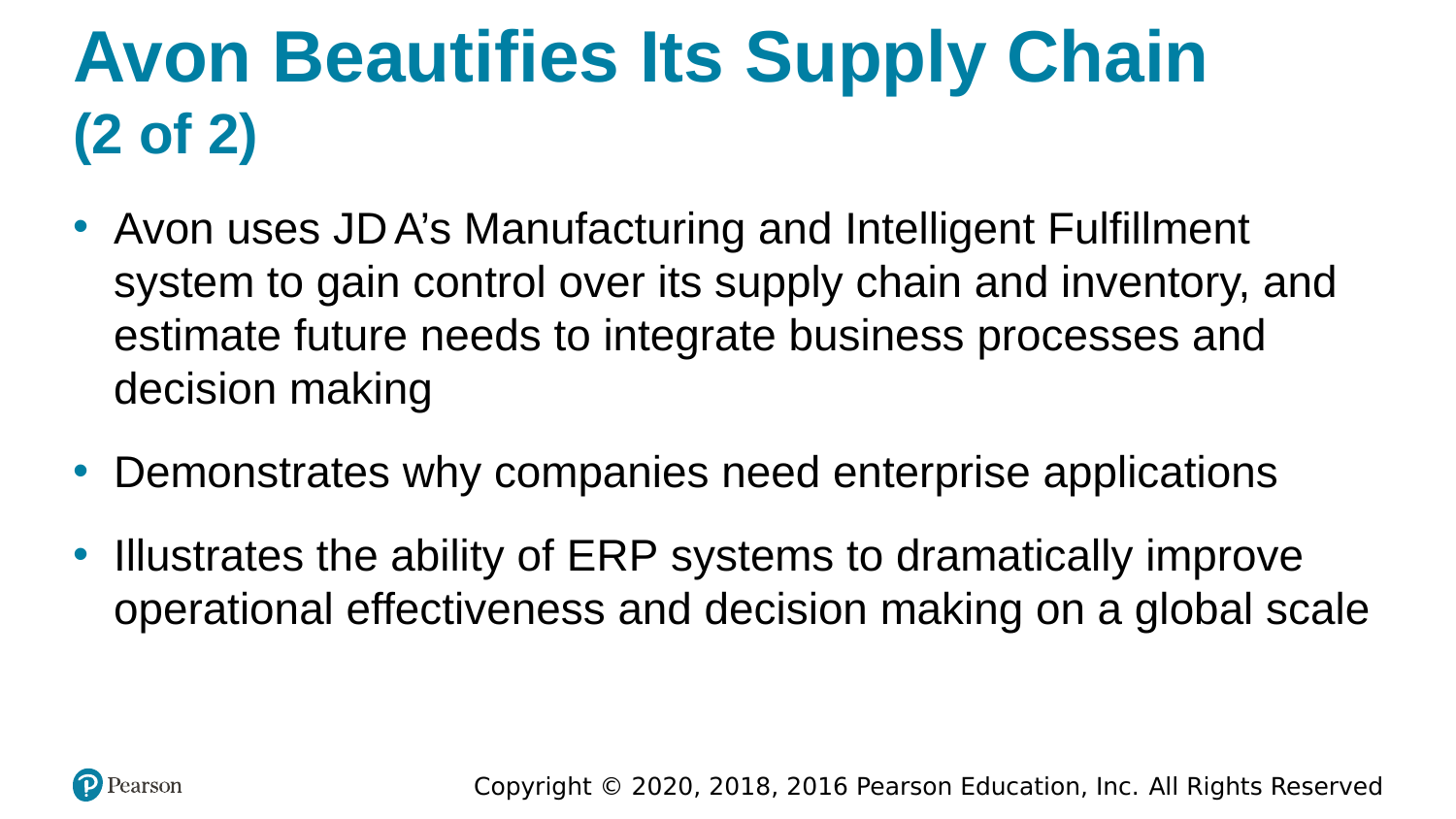

# Avon Beautifies Its Supply Chain       (2 of 2)
Avon uses J D A’s Manufacturing and Intelligent Fulfillment system to gain control over its supply chain and inventory, and estimate future needs to integrate business processes and decision making
Demonstrates why companies need enterprise applications
Illustrates the ability of E R P systems to dramatically improve operational effectiveness and decision making on a global scale